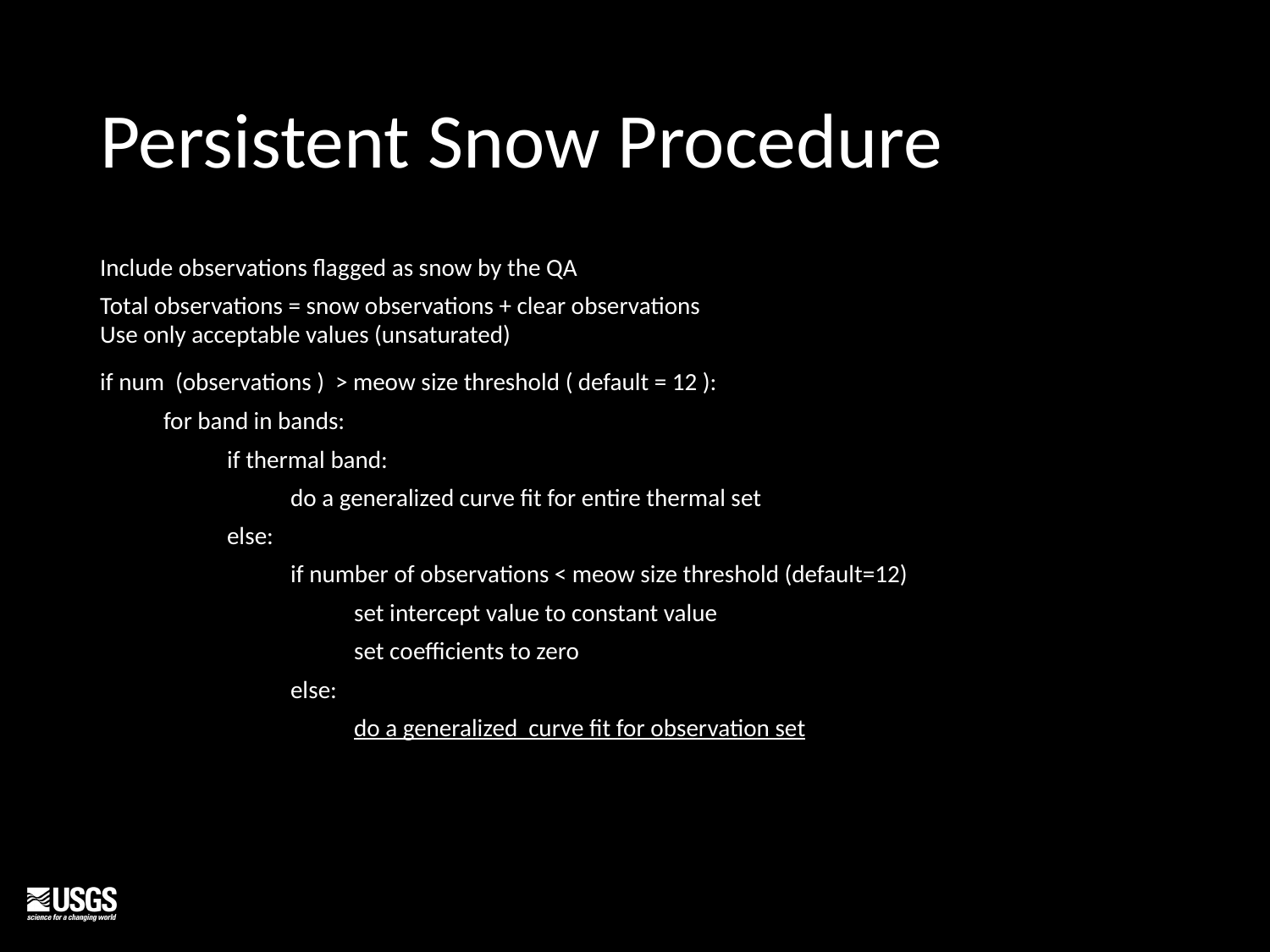

# Persistent Snow Procedure
Include observations flagged as snow by the QA
Total observations = snow observations + clear observations
Use only acceptable values (unsaturated)
if num  (observations )  > meow size threshold ( default = 12 ):
for band in bands:
if thermal band:
do a generalized curve fit for entire thermal set
else:
if number of observations < meow size threshold (default=12)
set intercept value to constant value
set coefficients to zero
else:
do a generalized  curve fit for observation set
16